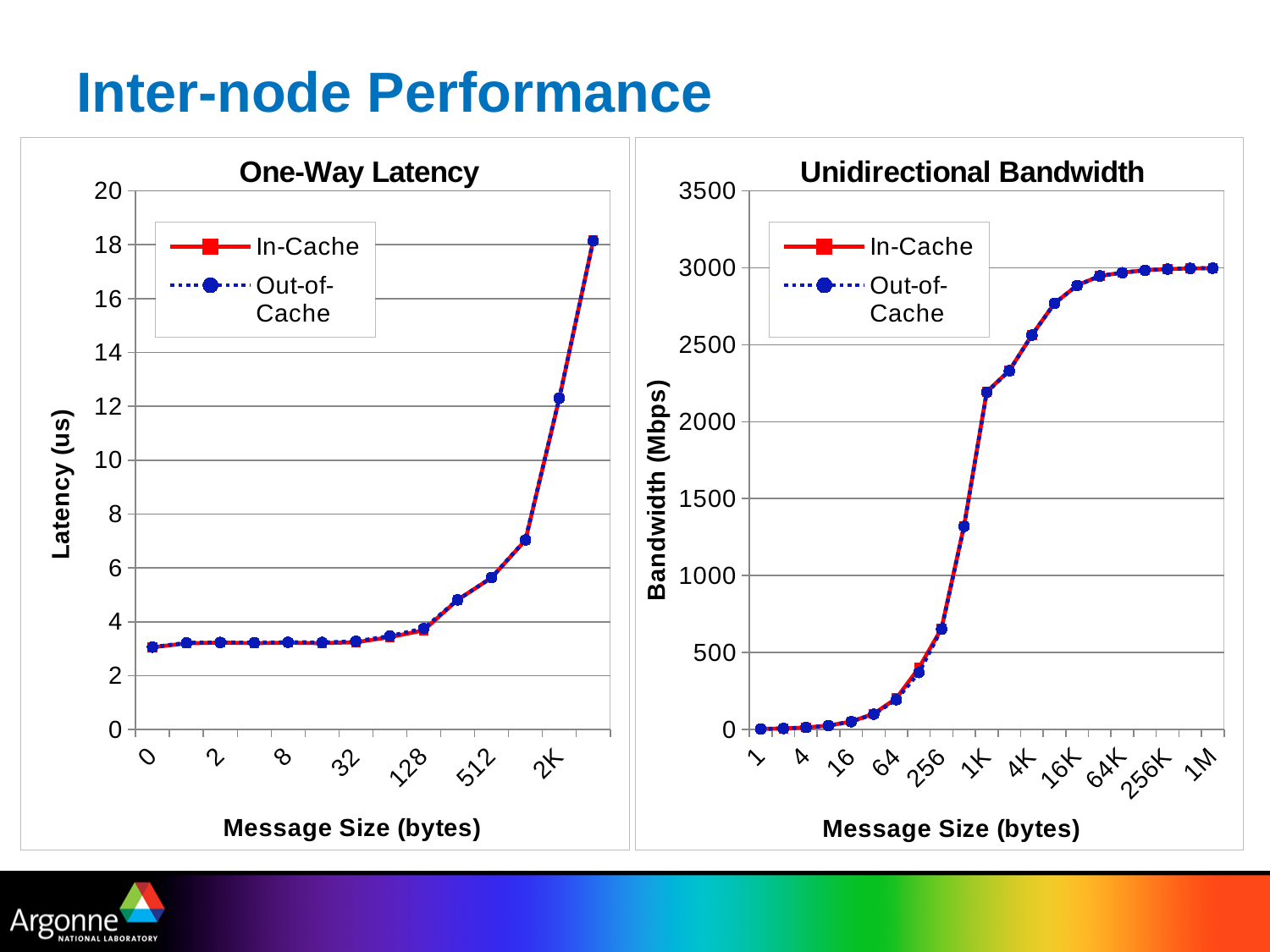

# Inter-node Performance

### Chart: One-Way Latency

| Category | In-Cache | Out-of-Cache |
|---|---|---|
| 0 | 3.054 | 3.0569999999999977 |
| 1 | 3.197 | 3.218 |
| 2 | 3.226 | 3.231 |
| 4 | 3.205 | 3.223 |
| 8 | 3.22 | 3.239 |
| 16 | 3.205 | 3.2319999999999998 |
| 32 | 3.238 | 3.271 |
| 64 | 3.428 | 3.469 |
| 128 | 3.683 | 3.749 |
| 256 | 4.8139999999999965 | 4.8119999999999985 |
| 512 | 5.6349999999999945 | 5.6379999999999955 |
| 1K | 7.0269999999999975 | 7.04 |
| 2K | 12.302000000000021 | 12.307 |
| 4K | 18.161 | 18.148 |

### Chart: Unidirectional Bandwidth

| Category | In-Cache | Out-of-Cache |
|---|---|---|
| 1 | 3.222 | 3.198 |
| 2 | 6.402 | 6.373 |
| 4 | 12.763 | 12.628 |
| 8 | 25.22599999999997 | 24.959 |
| 16 | 51.17400000000001 | 50.60200000000001 |
| 32 | 101.78 | 98.94500000000001 |
| 64 | 202.797 | 193.631 |
| 128 | 400.834 | 370.067 |
| 256 | 655.891 | 651.696 |
| 512 | 1324.282 | 1320.039 |
| 1K | 2195.234 | 2191.061 |
| 2K | 2332.492 | 2331.186999999996 |
| 4K | 2563.5679999999998 | 2562.481 |
| 8K | 2769.574 | 2768.776 |
| 16K | 2885.639 | 2885.346 |
| 32K | 2947.349 | 2946.944 |
| 64K | 2968.430000000001 | 2968.280999999996 |
| 128K | 2984.152 | 2983.9730000000022 |
| 256K | 2992.056 | 2991.7859999999987 |
| 512K | 2996.054 | 2995.8750000000036 |
| 1M | 2997.386 | 2997.2069999999953 |